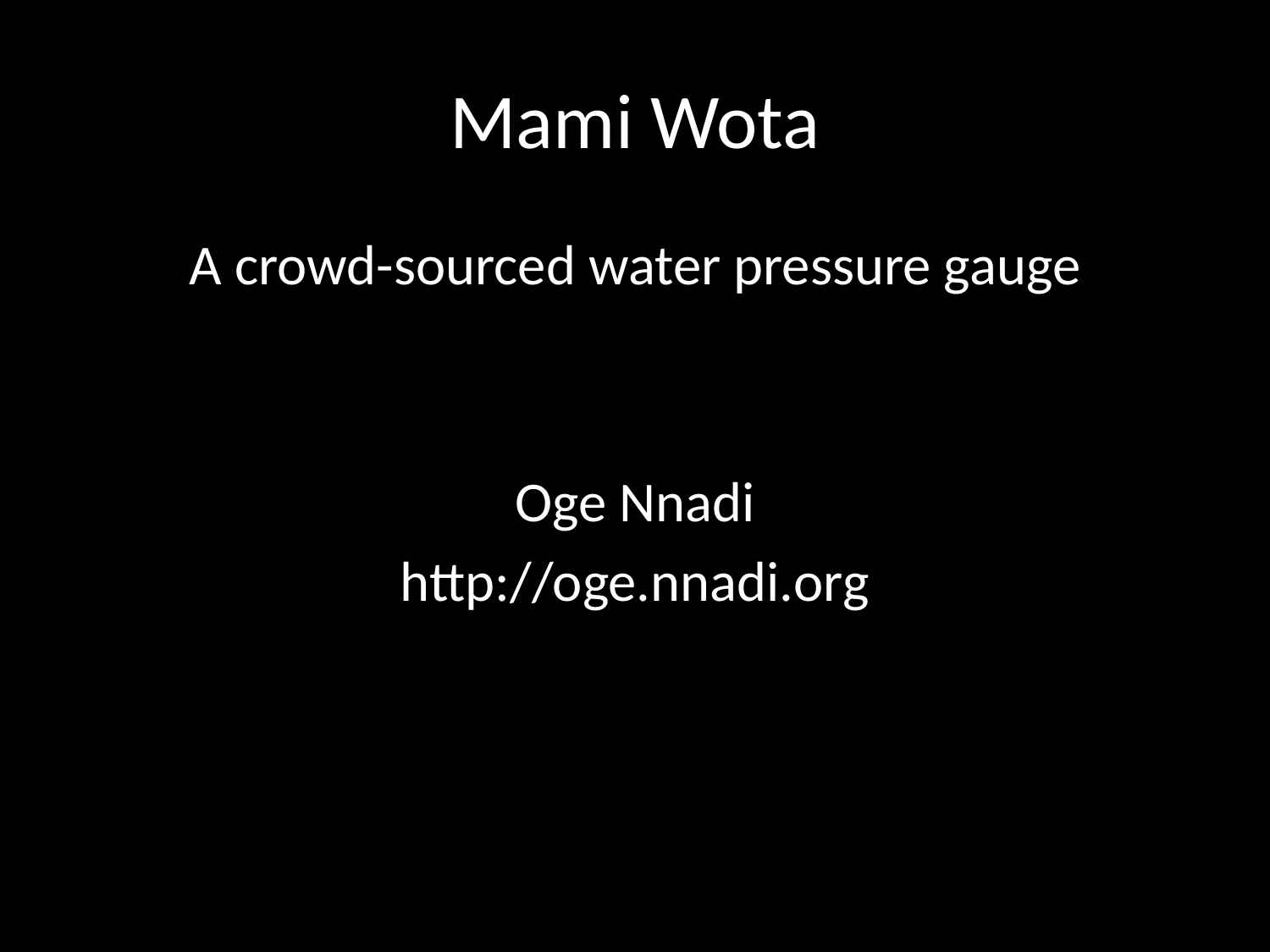

# Mami Wota
A crowd-sourced water pressure gauge

Oge Nnadi
http://oge.nnadi.org